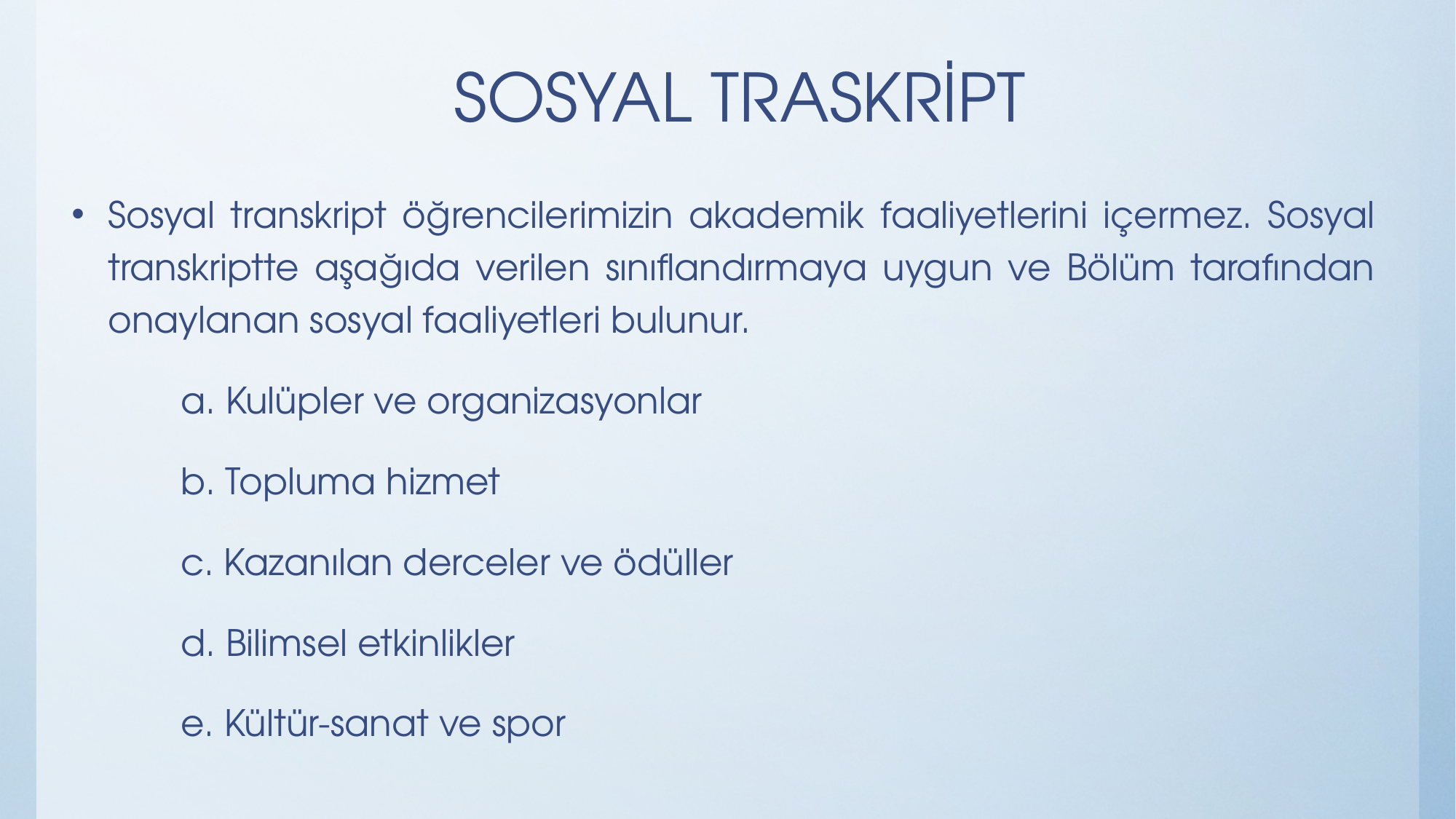

# SOSYAL TRASKRİPT
Sosyal transkript öğrencilerimizin akademik faaliyetlerini içermez. Sosyal transkriptte aşağıda verilen sınıflandırmaya uygun ve Bölüm tarafından onaylanan sosyal faaliyetleri bulunur.
	a. Kulüpler ve organizasyonlar
	b. Topluma hizmet
	c. Kazanılan derceler ve ödüller
	d. Bilimsel etkinlikler
	e. Kültür-sanat ve spor